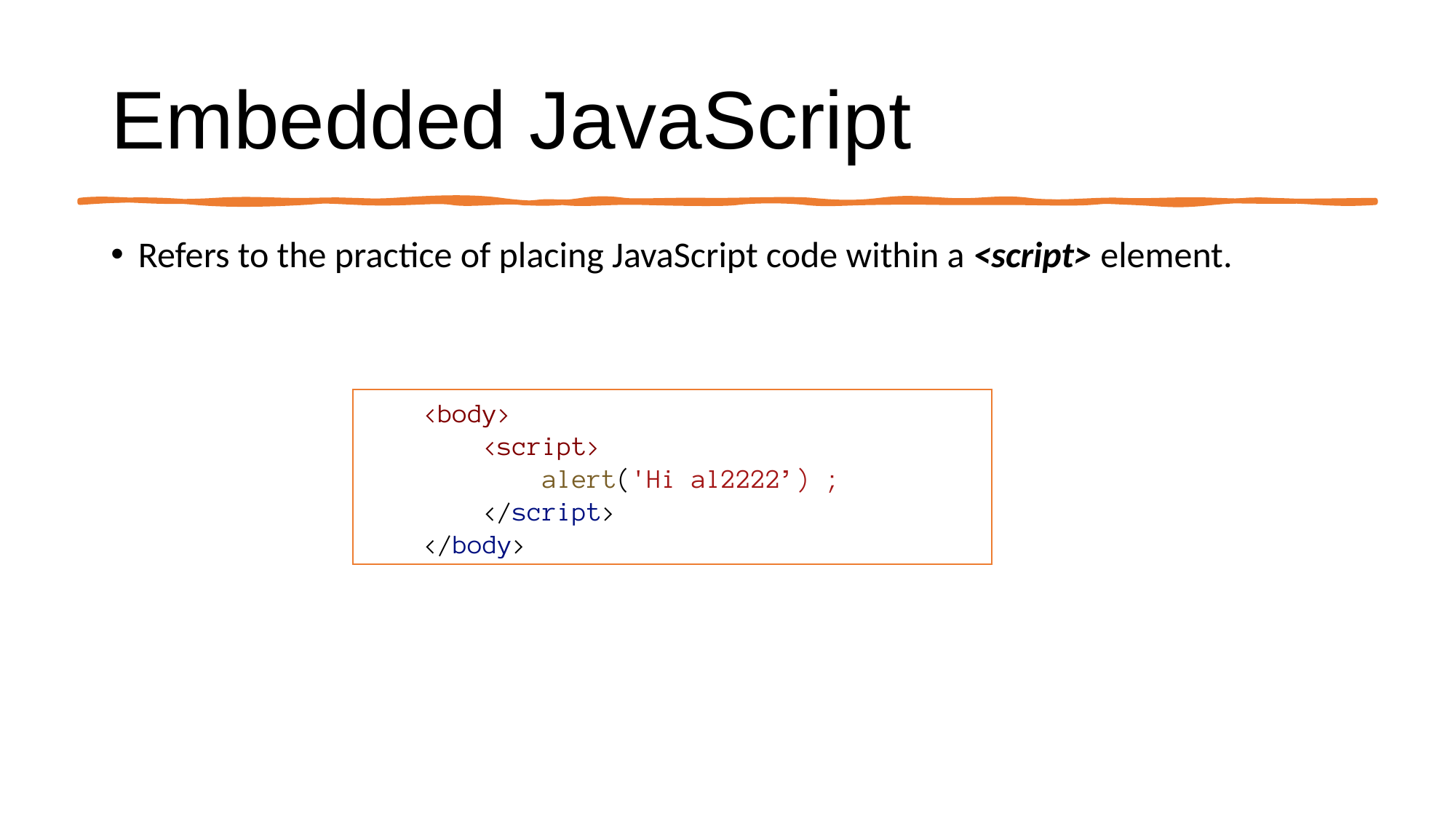

# Embedded JavaScript

Refers to the practice of placing JavaScript code within a <script> element.

    <body>
        <script>
            alert('Hi al2222’) ;
        </script>
    </body>